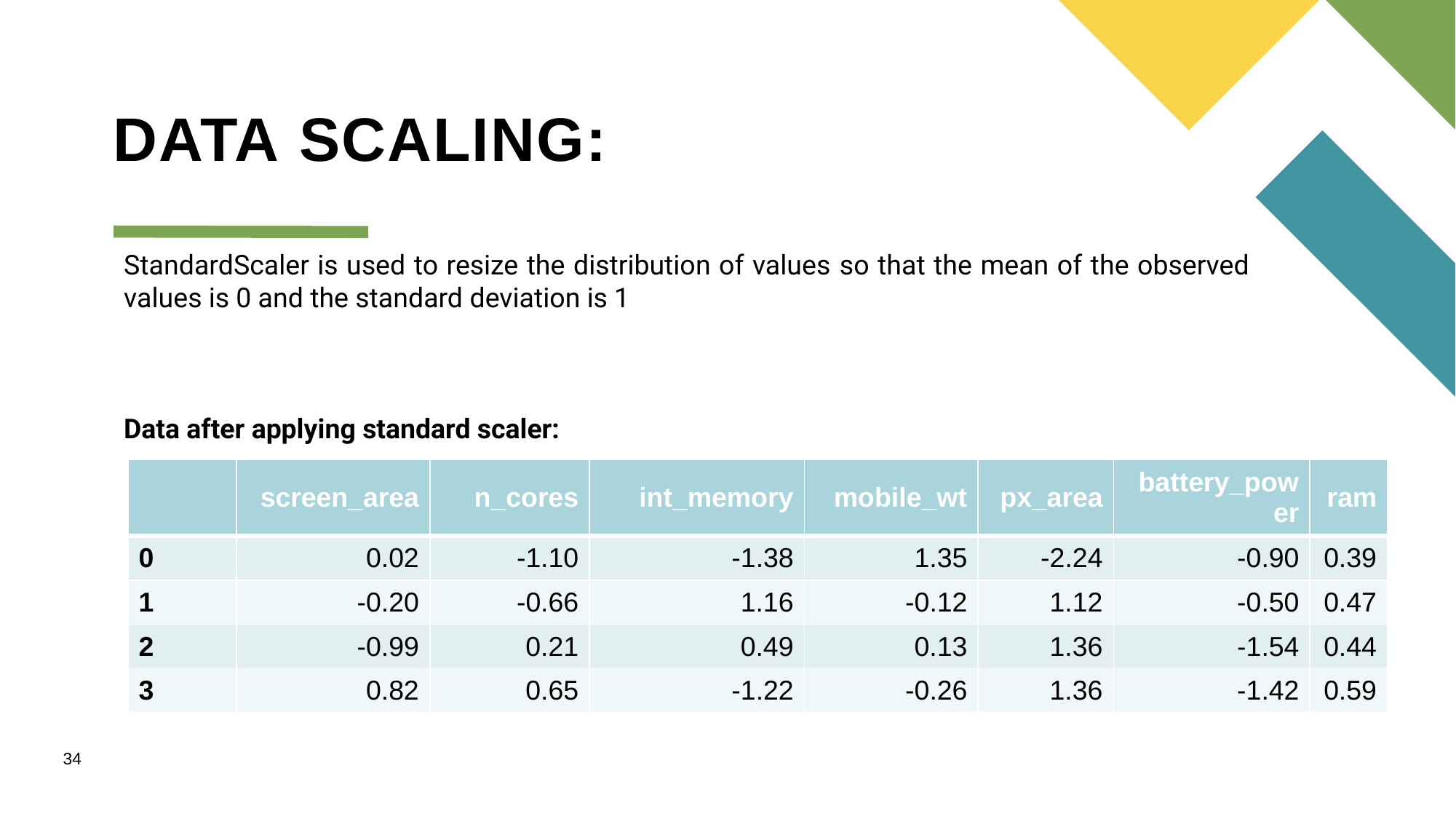

# DATA SCALING:
StandardScaler is used to resize the distribution of values ​​so that the mean of the observed values ​​is 0 and the standard deviation is 1

Data after applying standard scaler:
|  | screen\_area | n\_cores | int\_memory | mobile\_wt | px\_area | battery\_power | ram |
| --- | --- | --- | --- | --- | --- | --- | --- |
| 0 | 0.02 | -1.10 | -1.38 | 1.35 | -2.24 | -0.90 | 0.39 |
| 1 | -0.20 | -0.66 | 1.16 | -0.12 | 1.12 | -0.50 | 0.47 |
| 2 | -0.99 | 0.21 | 0.49 | 0.13 | 1.36 | -1.54 | 0.44 |
| 3 | 0.82 | 0.65 | -1.22 | -0.26 | 1.36 | -1.42 | 0.59 |
34